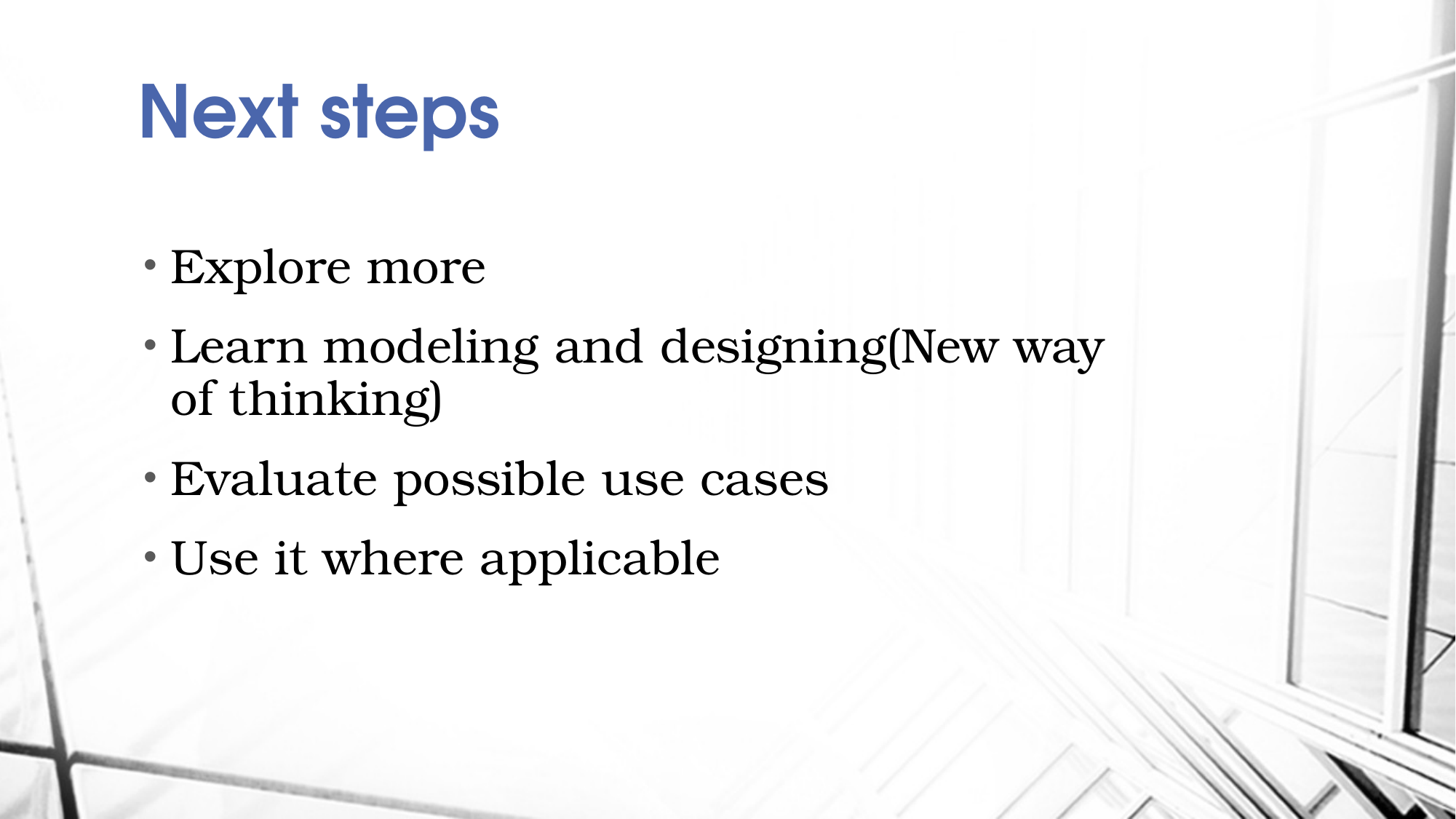

# Next steps

Explore more
Learn modeling and designing(New way of thinking)
Evaluate possible use cases
Use it where applicable